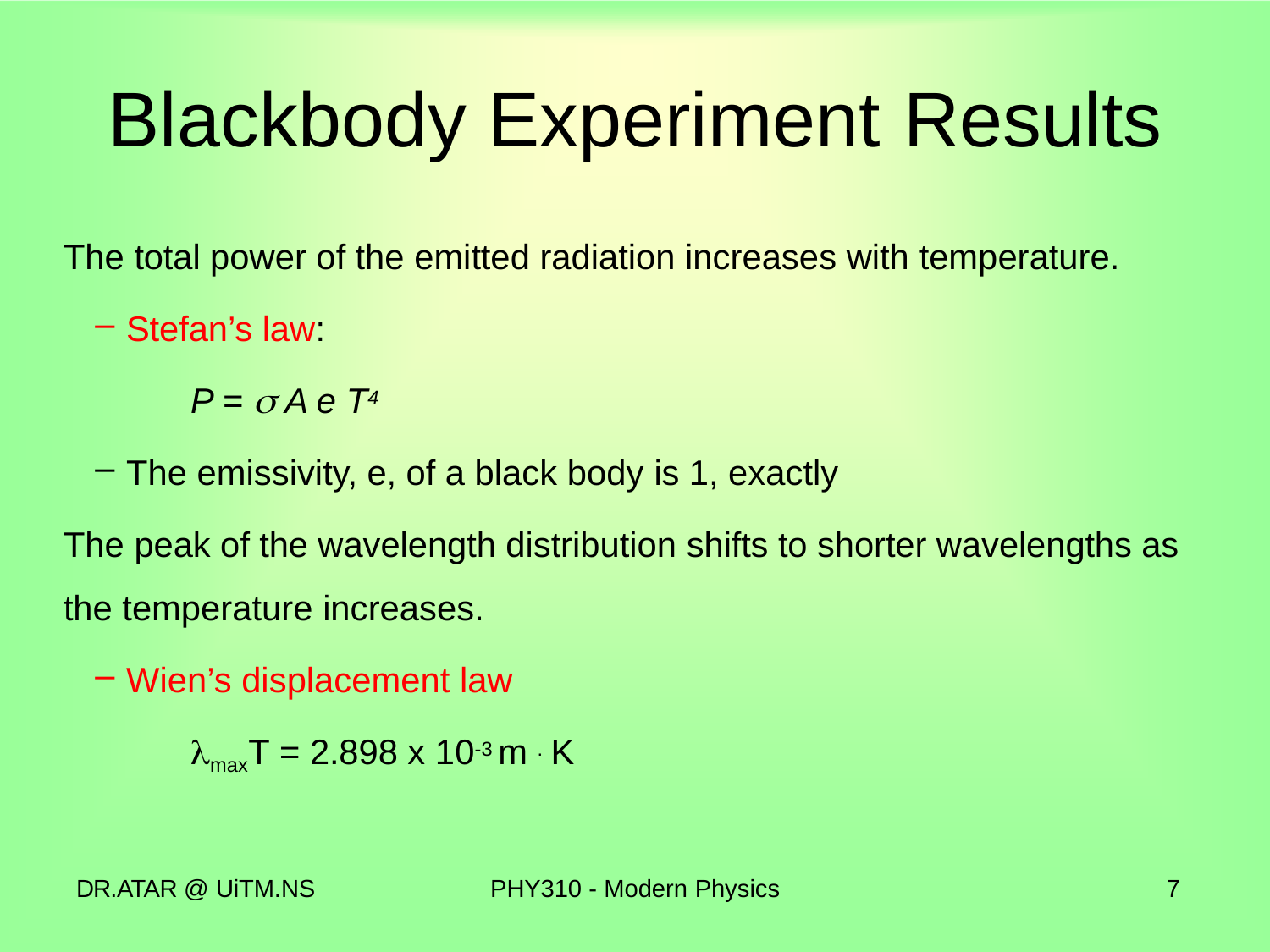

# Blackbody Experiment Results
The total power of the emitted radiation increases with temperature.
Stefan’s law:
P = σ A e T4
The emissivity, e, of a black body is 1, exactly
The peak of the wavelength distribution shifts to shorter wavelengths as  the temperature increases.
Wien’s displacement law
λmaxT = 2.898 x 10-3 m . K
DR.ATAR @ UiTM.NS
PHY310 - Modern Physics
7